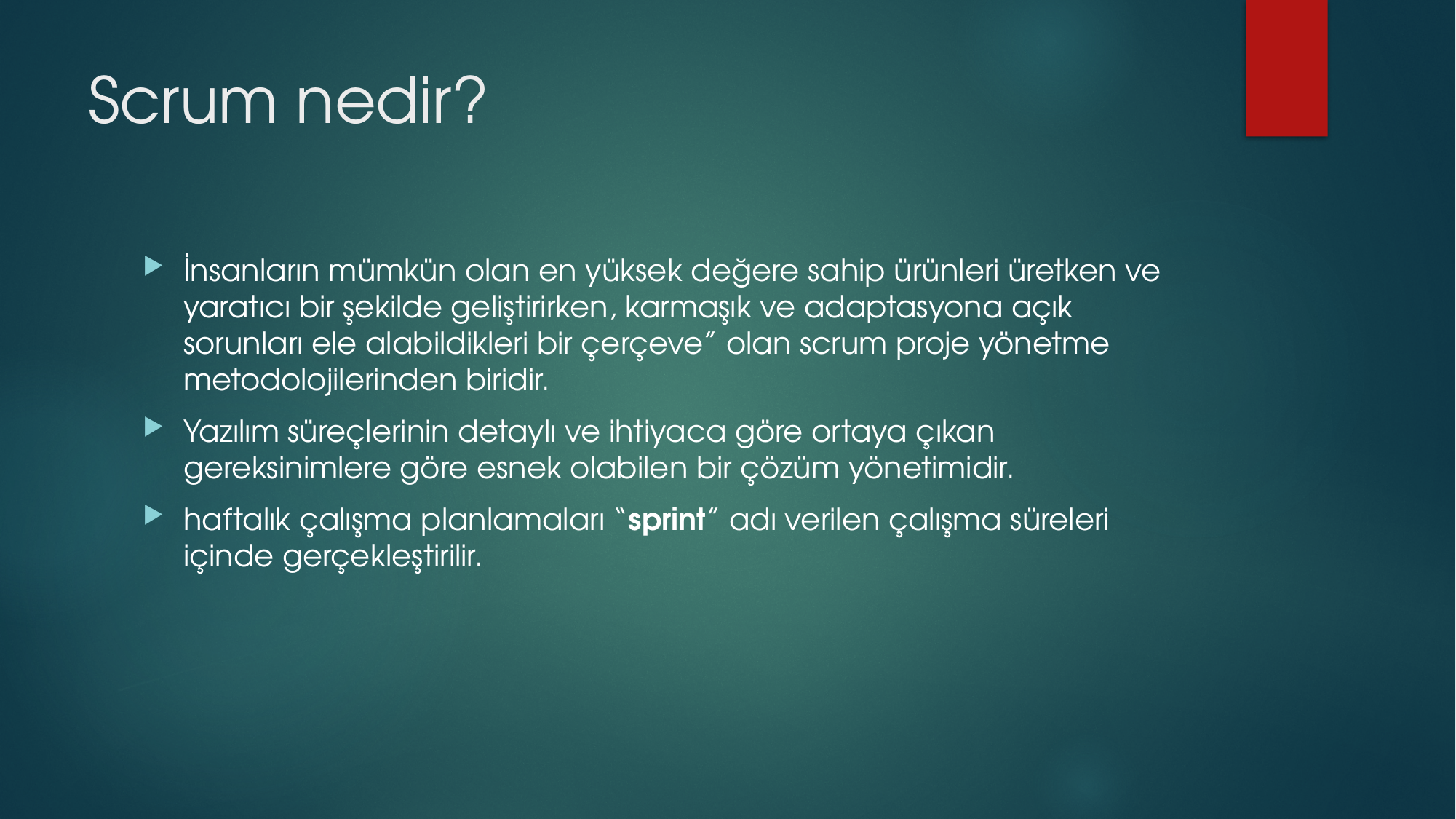

# Scrum nedir?
İnsanların mümkün olan en yüksek değere sahip ürünleri üretken ve yaratıcı bir şekilde geliştirirken, karmaşık ve adaptasyona açık sorunları ele alabildikleri bir çerçeve” olan scrum proje yönetme metodolojilerinden biridir.
Yazılım süreçlerinin detaylı ve ihtiyaca göre ortaya çıkan gereksinimlere göre esnek olabilen bir çözüm yönetimidir.
haftalık çalışma planlamaları “sprint” adı verilen çalışma süreleri içinde gerçekleştirilir.